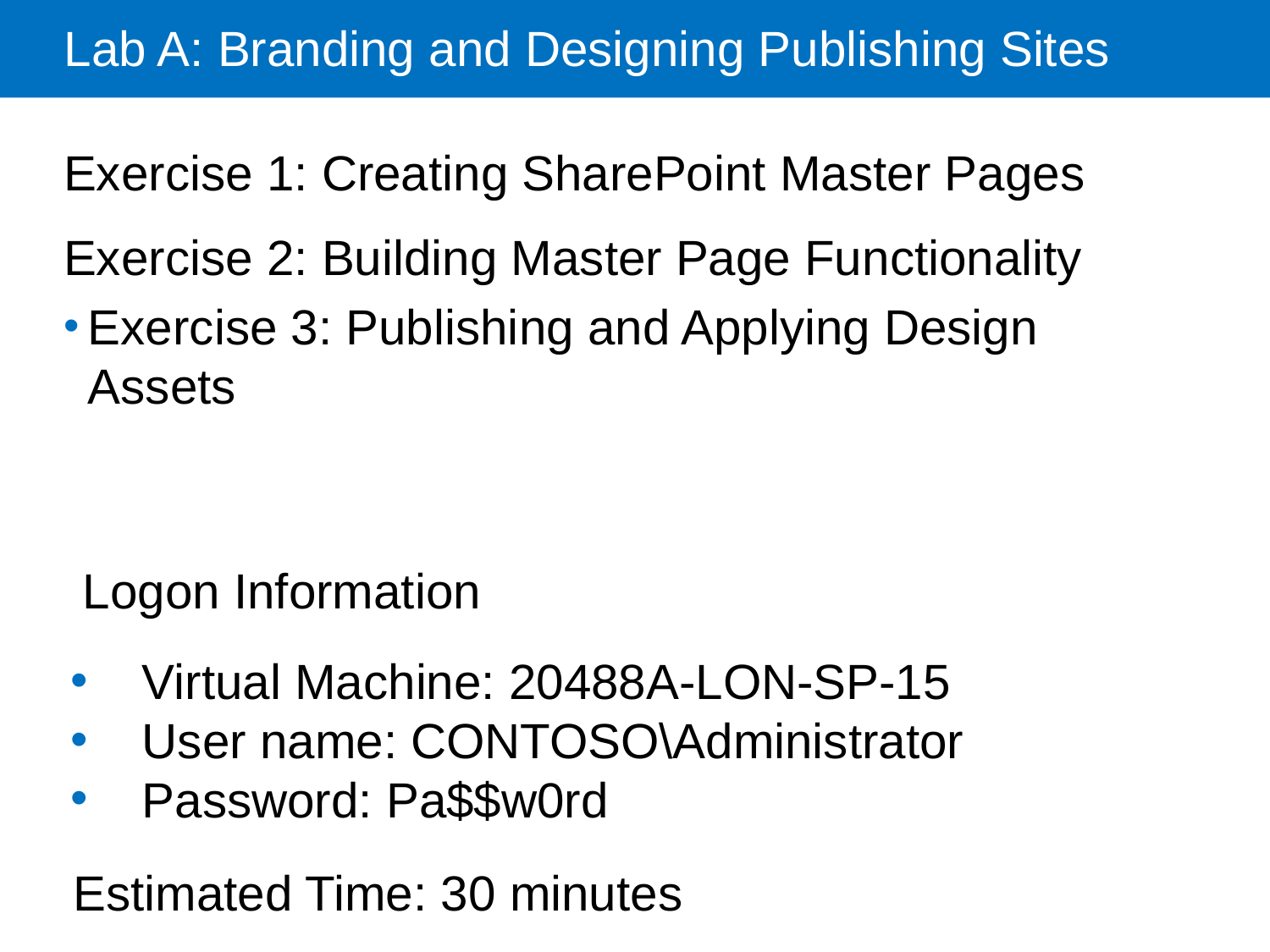

# Lab A: Branding and Designing Publishing Sites
Exercise 1: Creating SharePoint Master Pages
Exercise 2: Building Master Page Functionality
Exercise 3: Publishing and Applying Design Assets
Logon Information
Virtual Machine: 20488A-LON-SP-15
User name: CONTOSO\Administrator
Password: Pa$$w0rd
Estimated Time: 30 minutes